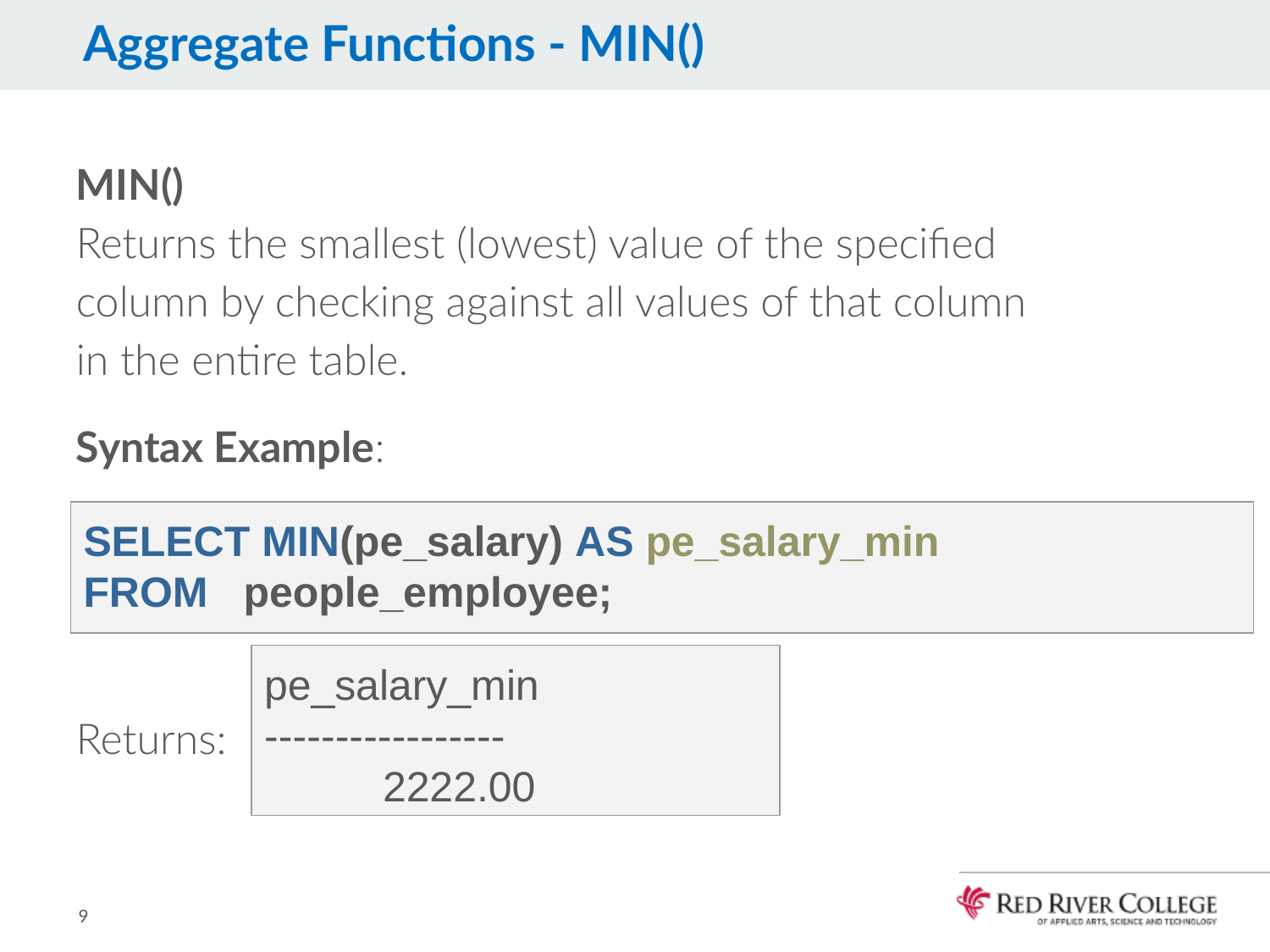

# Aggregate Functions - MIN()
MIN()
Returns the smallest (lowest) value of the specified column by checking against all values of that column in the entire table.

Syntax Example:

Returns:
SELECT MIN(pe_salary) AS pe_salary_min
FROM   people_employee;
pe_salary_min
-----------------
          2222.00
9